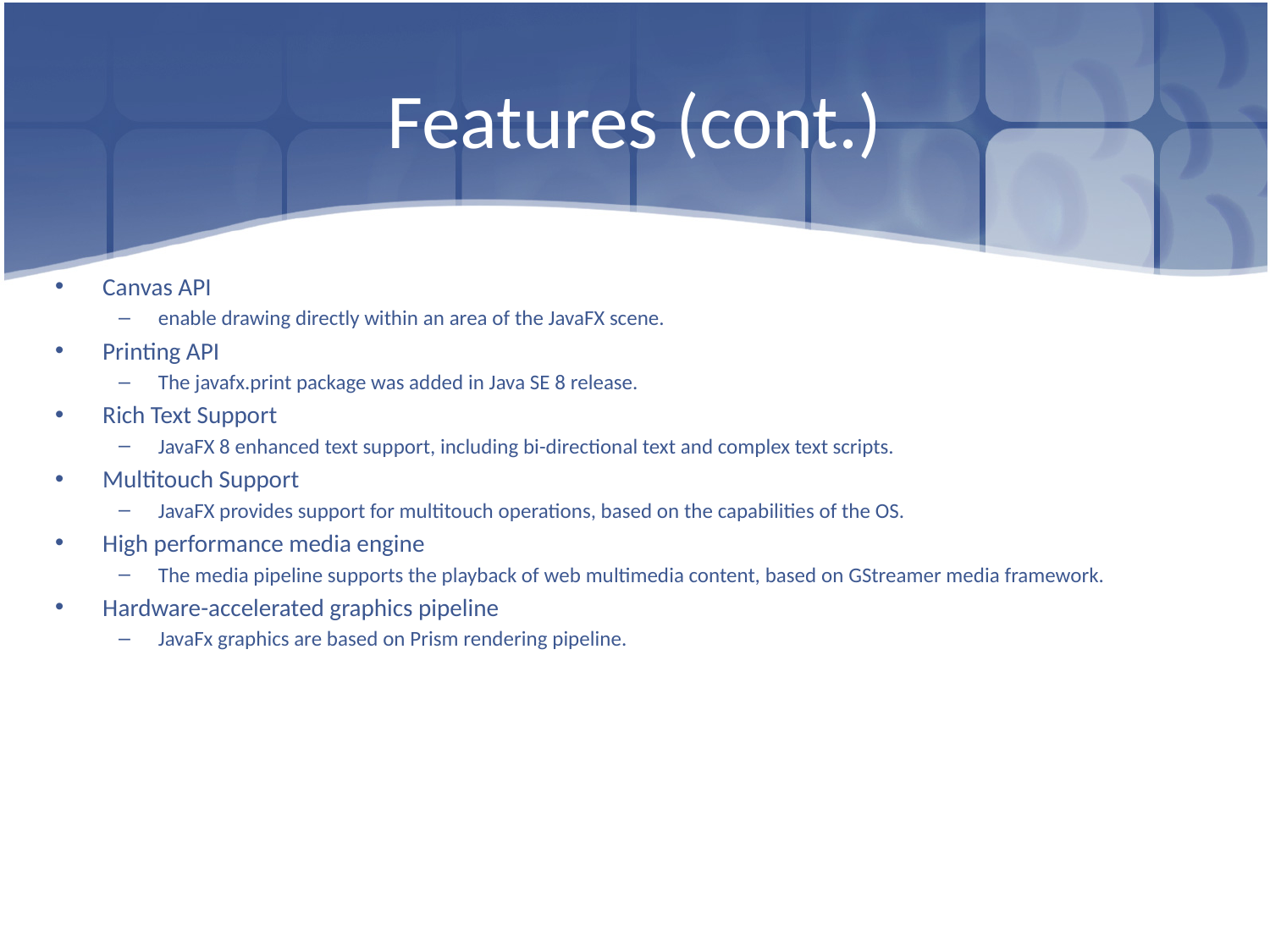

# Features (cont.)
Canvas API
enable drawing directly within an area of the JavaFX scene.
Printing API
The javafx.print package was added in Java SE 8 release.
Rich Text Support
JavaFX 8 enhanced text support, including bi-directional text and complex text scripts.
Multitouch Support
JavaFX provides support for multitouch operations, based on the capabilities of the OS.
High performance media engine
The media pipeline supports the playback of web multimedia content, based on GStreamer media framework.
Hardware-accelerated graphics pipeline
JavaFx graphics are based on Prism rendering pipeline.